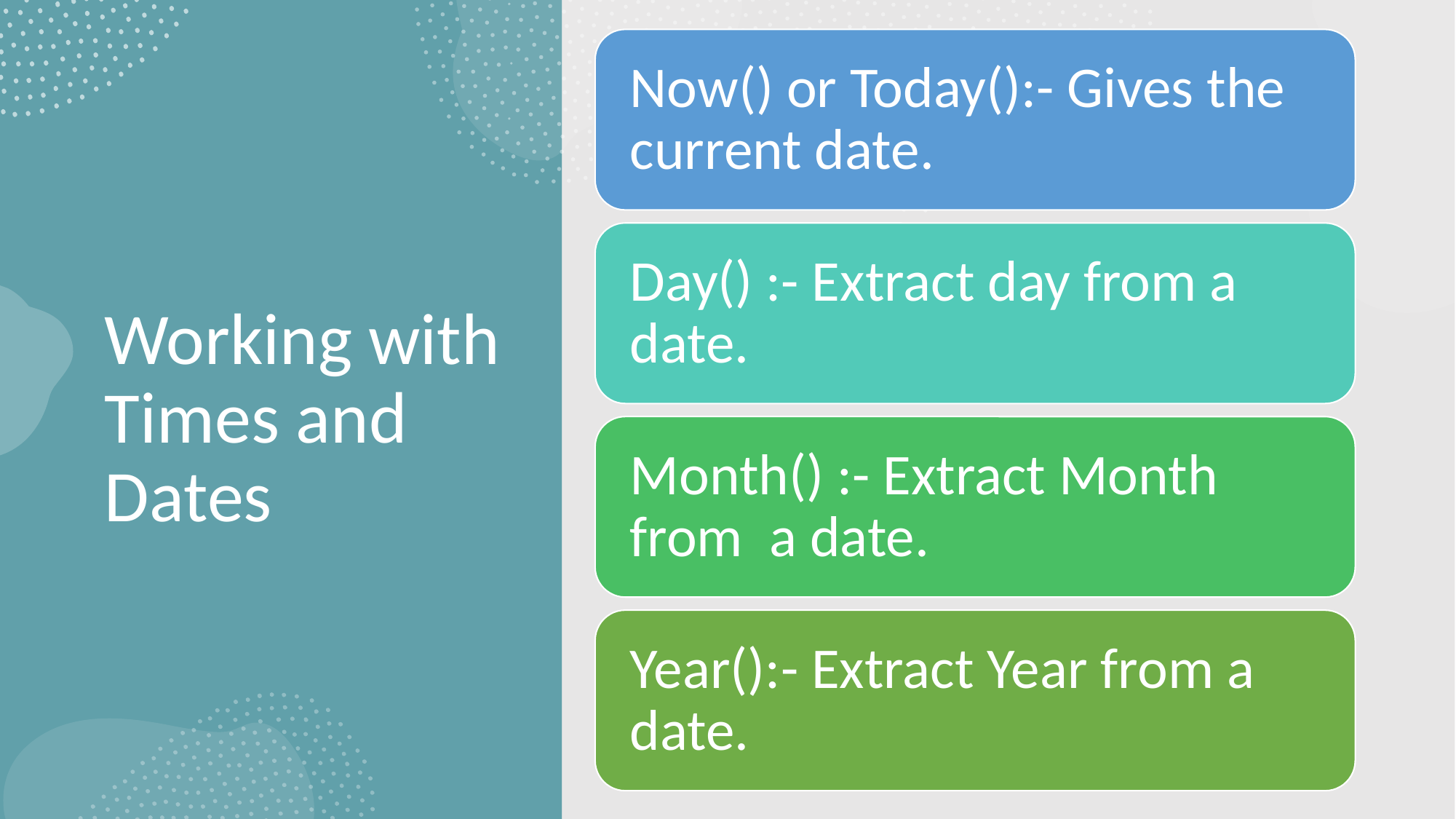

Now() or Today():- Gives the current date.
Day() :- Extract day from a date.
Month() :- Extract Month from  a date.
Year():- Extract Year from a date.
# Working with Times and Dates